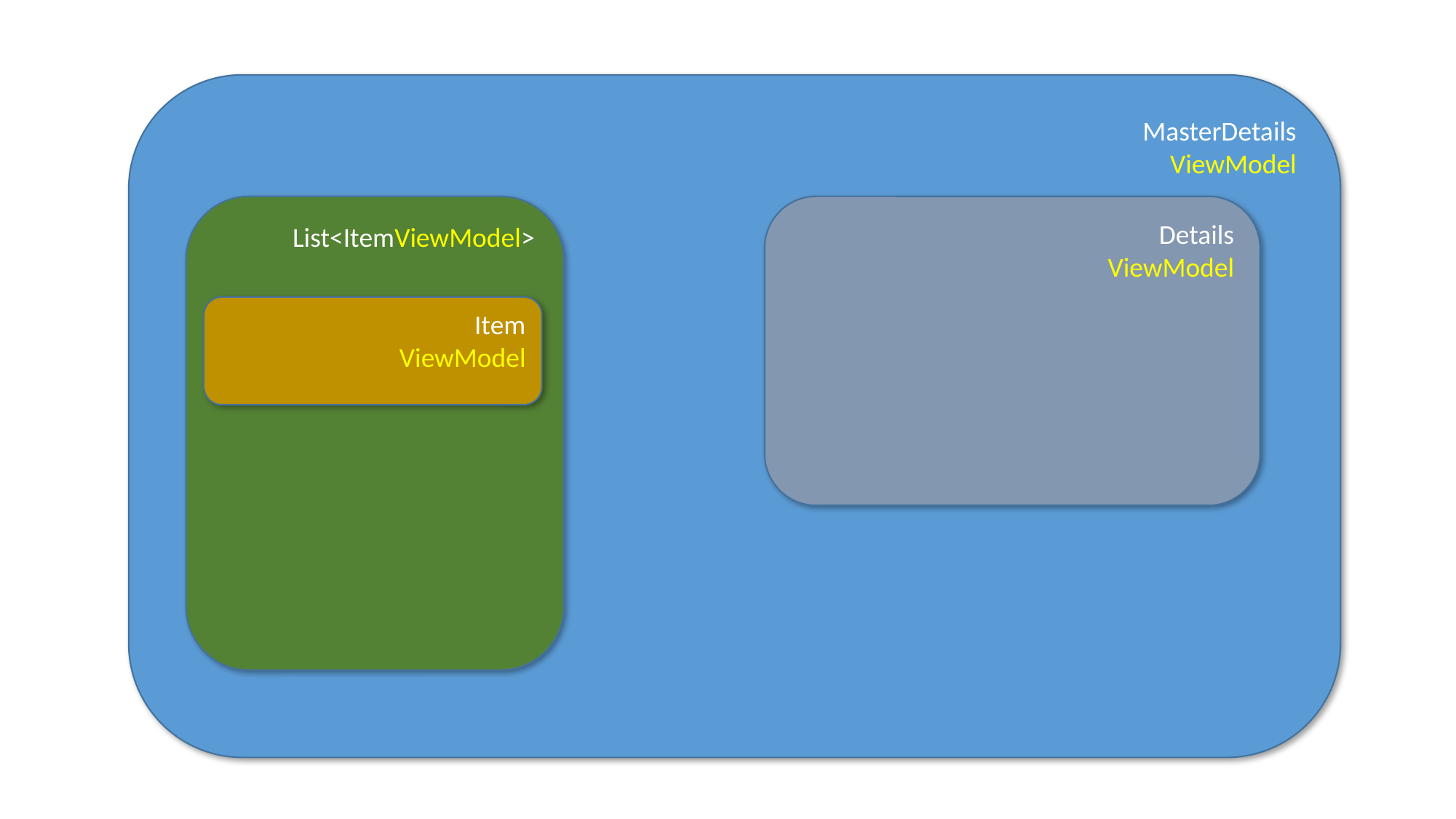

MasterDetails
ViewModel
List<ItemViewModel>
Details
ViewModel
Item
ViewModel